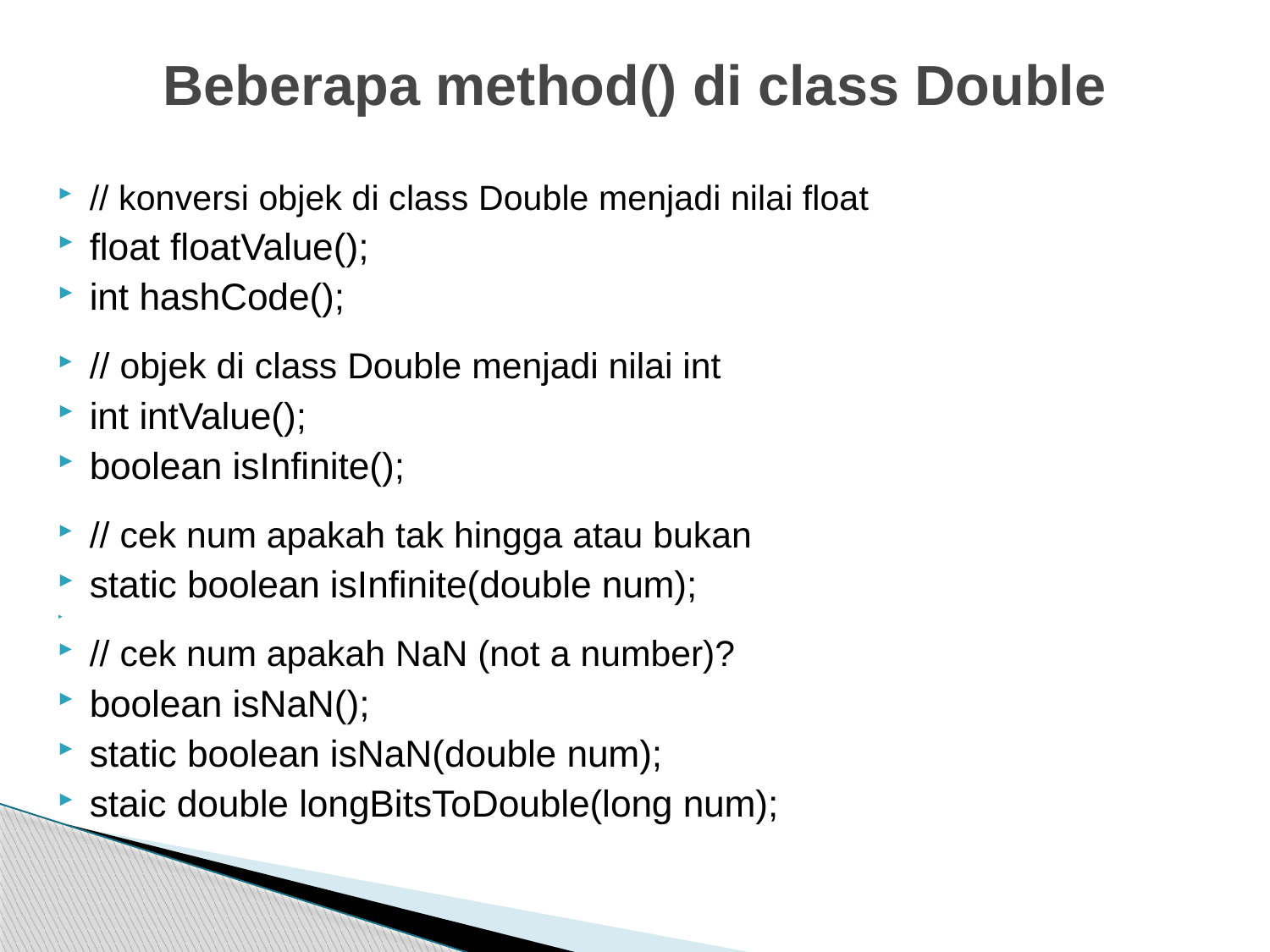

# Beberapa method() di class Double
// konversi objek di class Double menjadi nilai float
float floatValue();
int hashCode();

// objek di class Double menjadi nilai int
int intValue();
boolean isInfinite();

// cek num apakah tak hingga atau bukan
static boolean isInfinite(double num);

// cek num apakah NaN (not a number)?
boolean isNaN();
static boolean isNaN(double num);
staic double longBitsToDouble(long num);